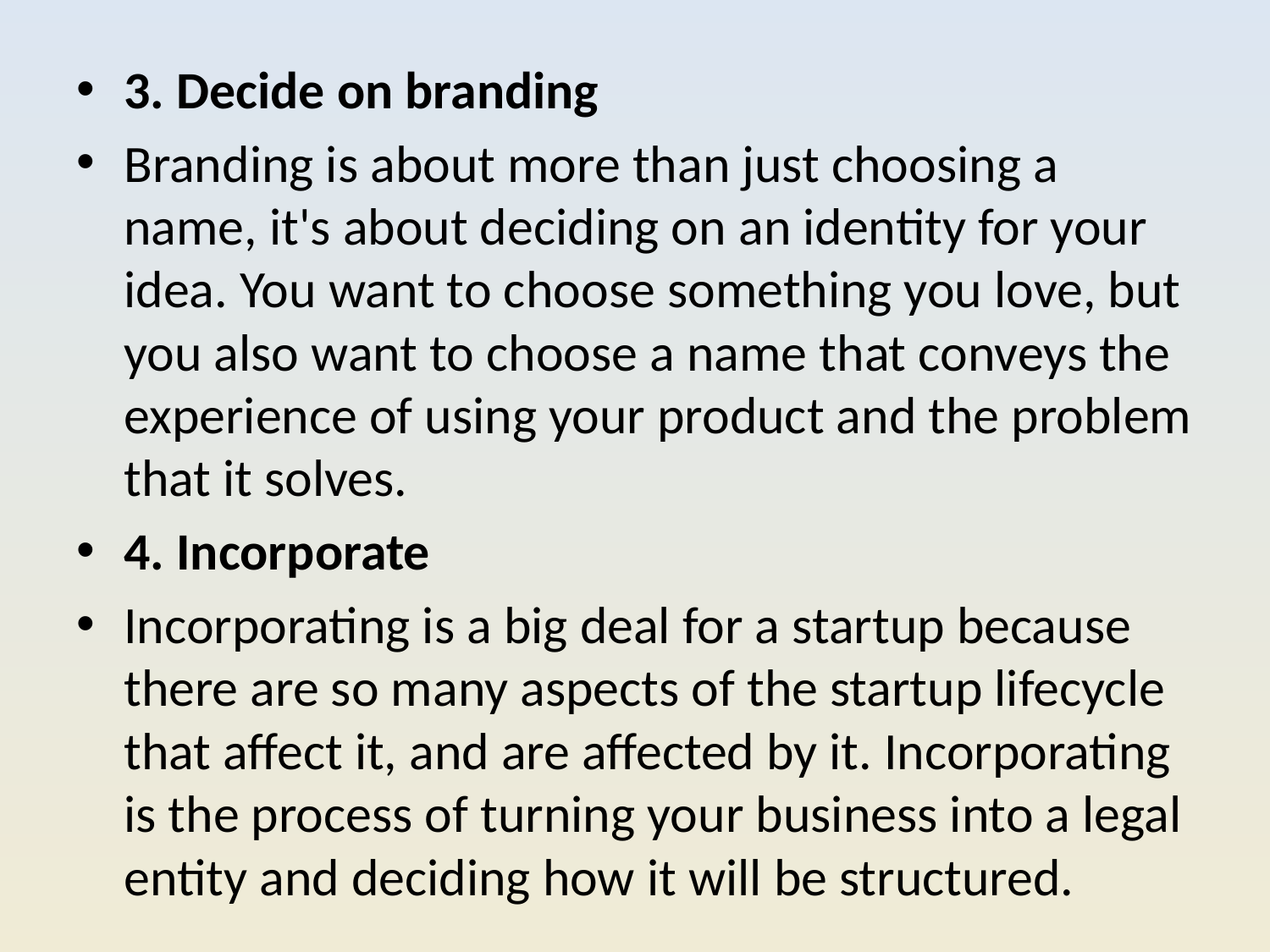

3. Decide on branding
Branding is about more than just choosing a name, it's about deciding on an identity for your idea. You want to choose something you love, but you also want to choose a name that conveys the experience of using your product and the problem that it solves.
4. Incorporate
Incorporating is a big deal for a startup because there are so many aspects of the startup lifecycle that affect it, and are affected by it. Incorporating is the process of turning your business into a legal entity and deciding how it will be structured.